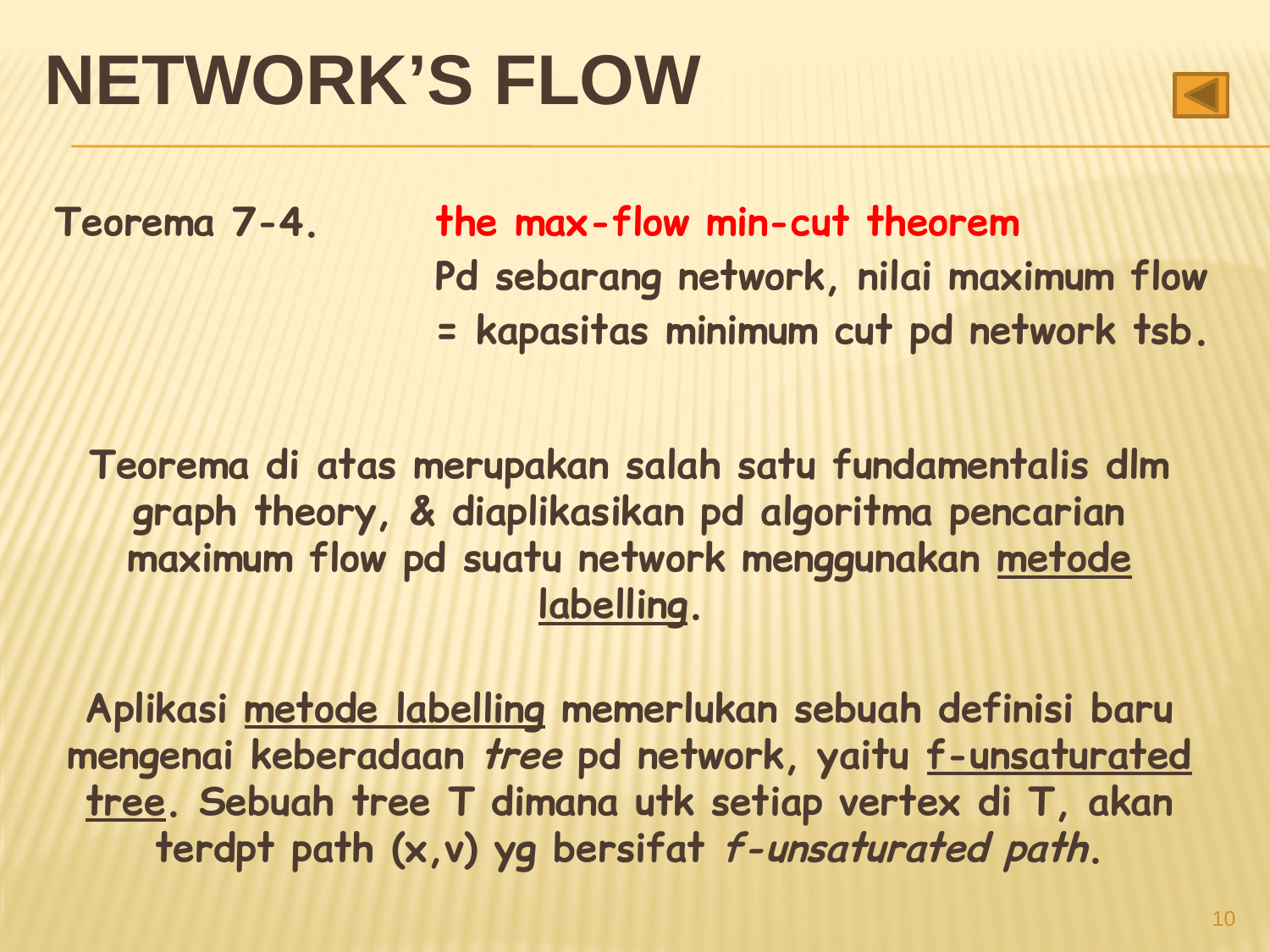

# Network’s flow

Teorema 7-4.	the max-flow min-cut theorem
			Pd sebarang network, nilai maximum flow
			= kapasitas minimum cut pd network tsb.

Teorema di atas merupakan salah satu fundamentalis dlm graph theory, & diaplikasikan pd algoritma pencarian maximum flow pd suatu network menggunakan metode labelling.

Aplikasi metode labelling memerlukan sebuah definisi baru mengenai keberadaan tree pd network, yaitu f-unsaturated tree. Sebuah tree T dimana utk setiap vertex di T, akan terdpt path (x,v) yg bersifat f-unsaturated path.

10